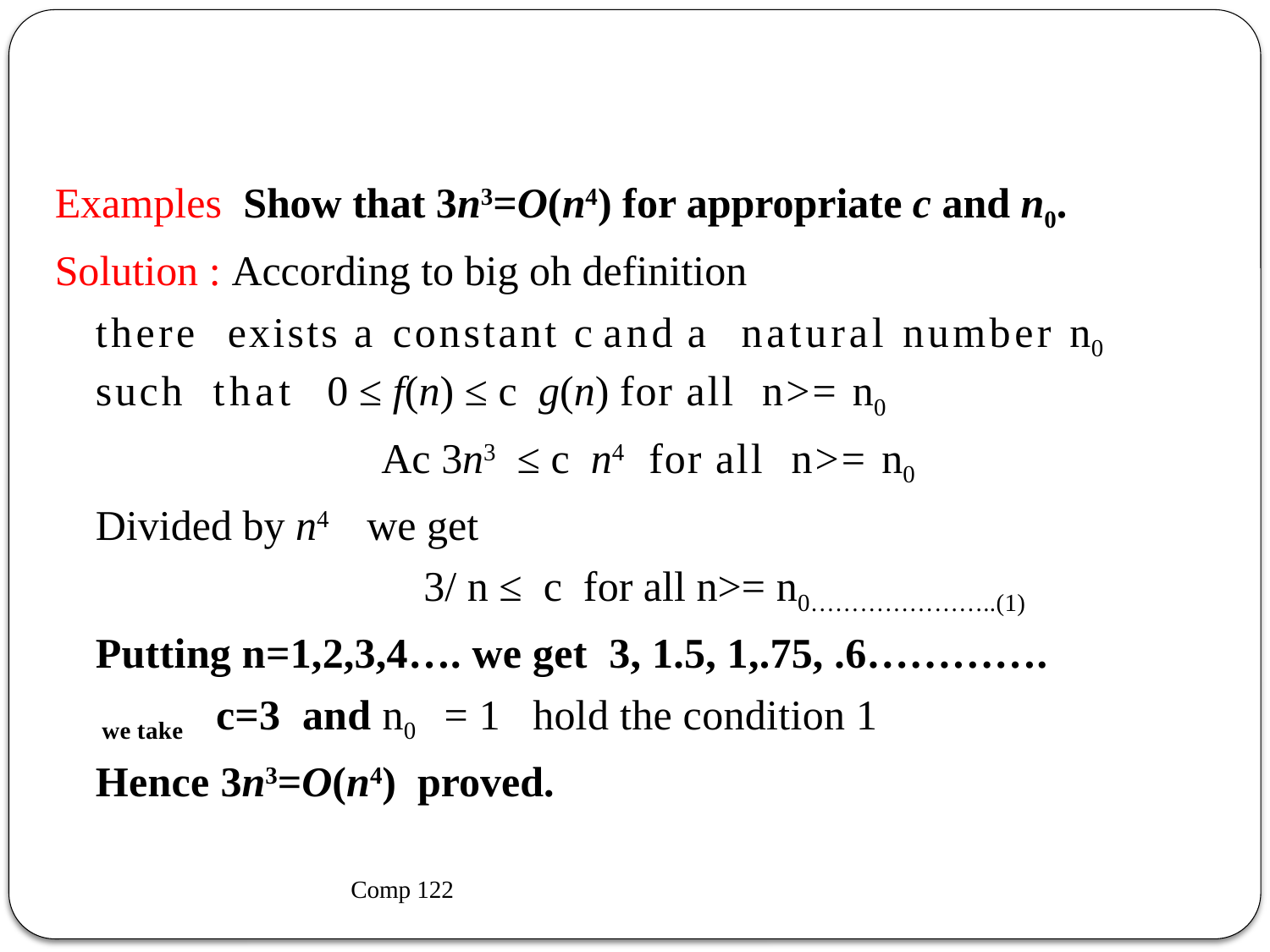

#
Examples  Show that 3n3=O(n4) for appropriate c and n0.
Solution : According to big oh definition
there  exists a constant c and a  natural number n0 such  that   0 ≤ f(n) ≤ c  g(n) for all  n>= n0
                           Ac 3n3  ≤ c  n4    for all  n>= n0
Divided by n4    we get
                               3/ n ≤  c  for all n>= n0…………………..(1)
Putting n=1,2,3,4…. we get  3, 1.5, 1,.75, .6………….
 we take   c=3  and n0   = 1   hold the condition 1
Hence 3n3=O(n4)  proved.

Comp 122